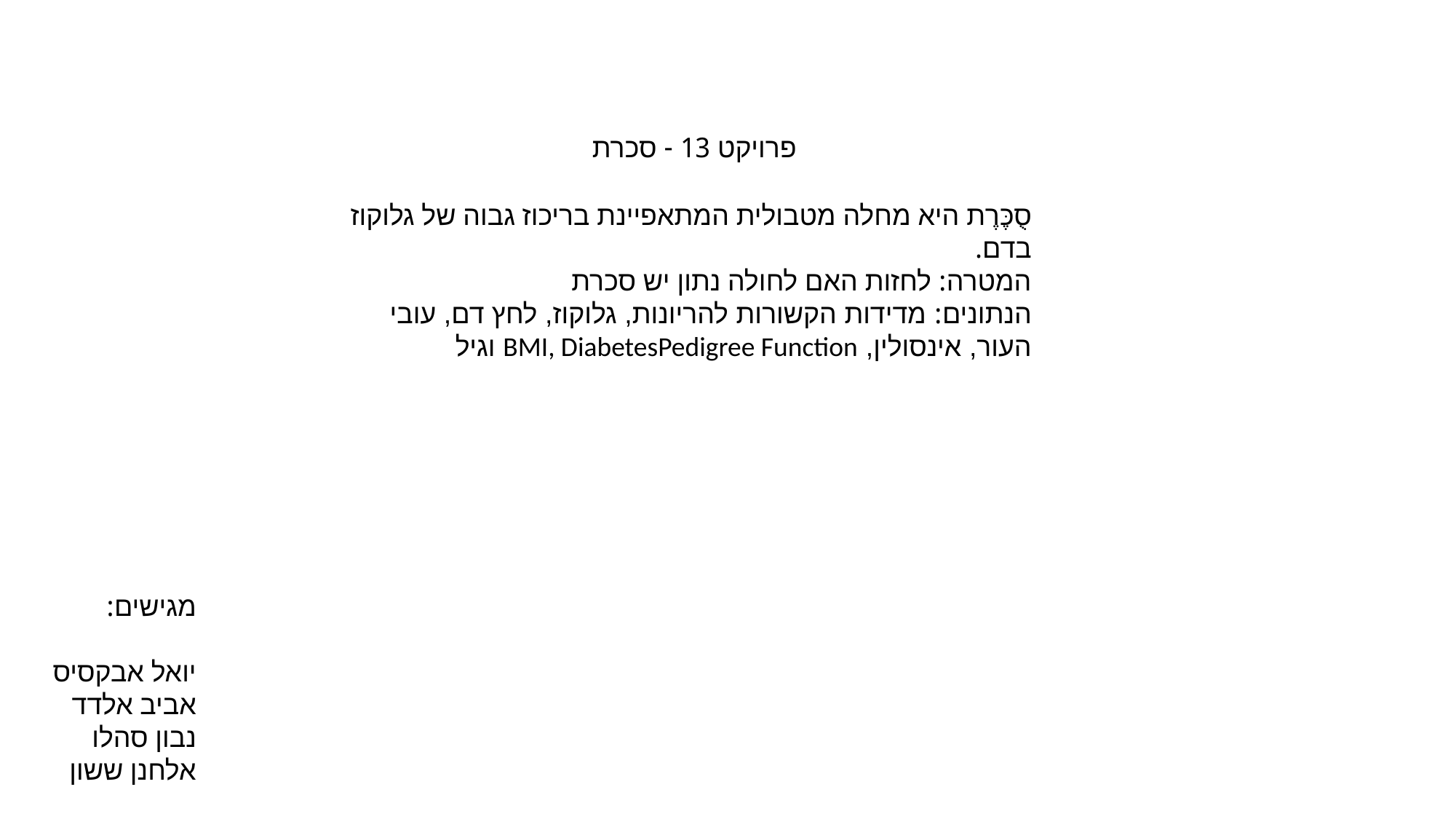

פרויקט 13 - סכרת
סֻכֶּרֶת היא מחלה מטבולית המתאפיינת בריכוז גבוה של גלוקוז בדם.
המטרה: לחזות האם לחולה נתון יש סכרת
הנתונים: מדידות הקשורות להריונות, גלוקוז, לחץ דם, עובי העור, אינסולין, BMI, DiabetesPedigree Function וגיל
מגישים:

יואל אבקסיס
אביב אלדד
נבון סהלו
אלחנן ששון